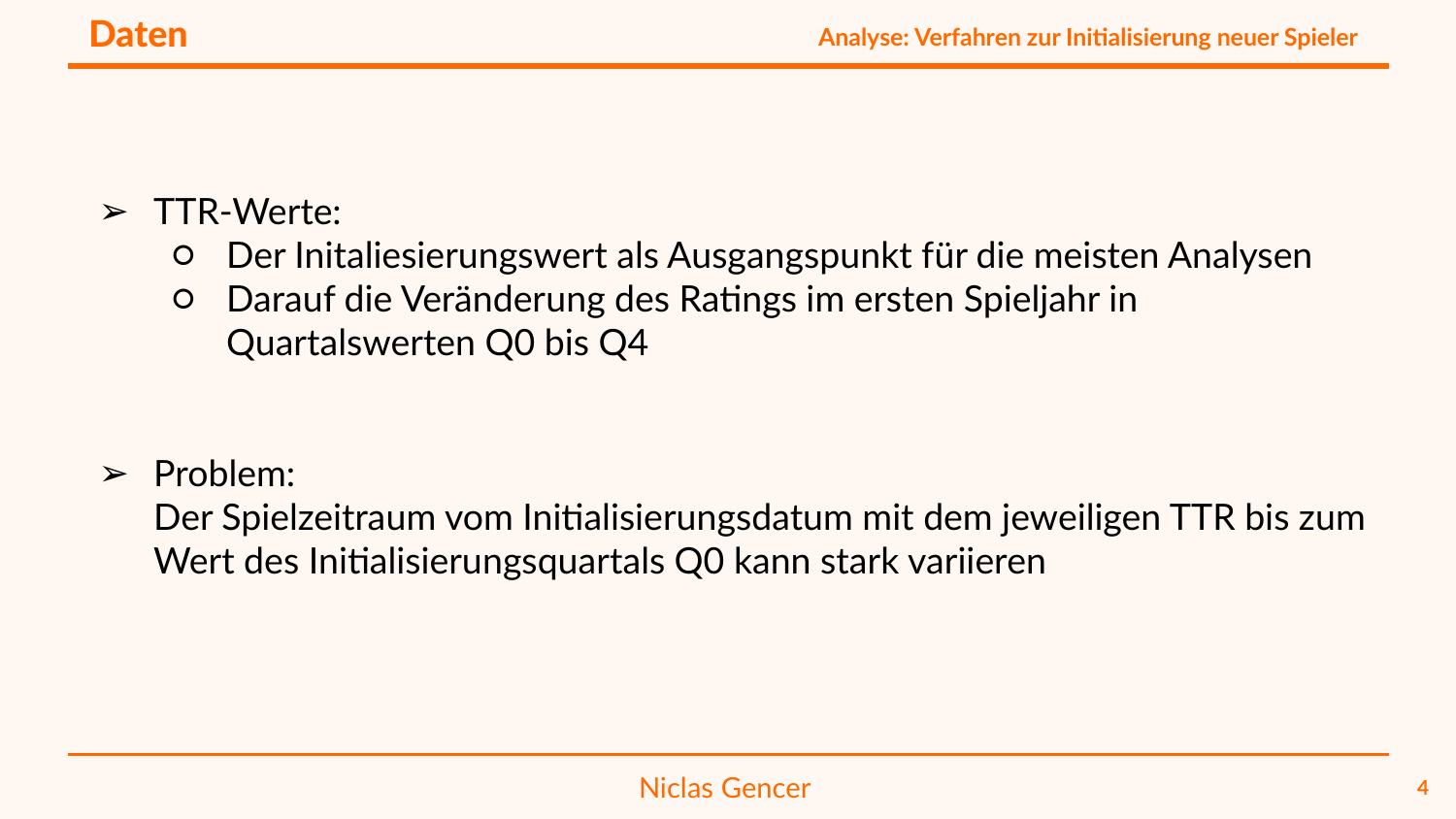

Daten
Analyse: Verfahren zur Initialisierung neuer Spieler
TTR-Werte:
Der Initaliesierungswert als Ausgangspunkt für die meisten Analysen
Darauf die Veränderung des Ratings im ersten Spieljahr in Quartalswerten Q0 bis Q4

Problem:
Der Spielzeitraum vom Initialisierungsdatum mit dem jeweiligen TTR bis zum Wert des Initialisierungsquartals Q0 kann stark variieren

Niclas Gencer
4